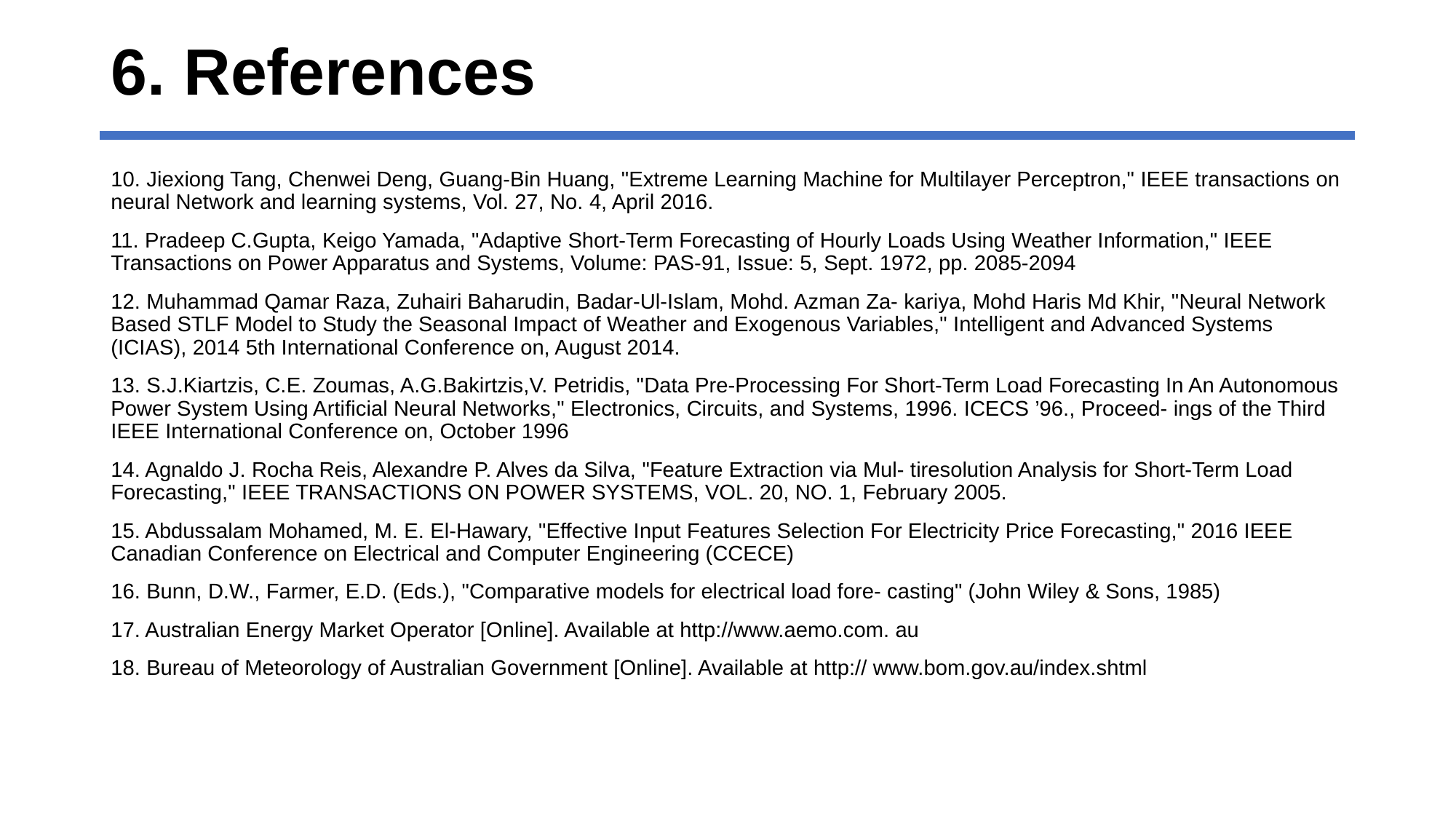

# 6. References
10. Jiexiong Tang, Chenwei Deng, Guang-Bin Huang, "Extreme Learning Machine for Multilayer Perceptron," IEEE transactions on neural Network and learning systems, Vol. 27, No. 4, April 2016.
11. Pradeep C.Gupta, Keigo Yamada, "Adaptive Short-Term Forecasting of Hourly Loads Using Weather Information," IEEE Transactions on Power Apparatus and Systems, Volume: PAS-91, Issue: 5, Sept. 1972, pp. 2085-2094
12. Muhammad Qamar Raza, Zuhairi Baharudin, Badar-Ul-Islam, Mohd. Azman Za- kariya, Mohd Haris Md Khir, "Neural Network Based STLF Model to Study the Seasonal Impact of Weather and Exogenous Variables," Intelligent and Advanced Systems (ICIAS), 2014 5th International Conference on, August 2014.
13. S.J.Kiartzis, C.E. Zoumas, A.G.Bakirtzis,V. Petridis, "Data Pre-Processing For Short-Term Load Forecasting In An Autonomous Power System Using Artificial Neural Networks," Electronics, Circuits, and Systems, 1996. ICECS ’96., Proceed- ings of the Third IEEE International Conference on, October 1996
14. Agnaldo J. Rocha Reis, Alexandre P. Alves da Silva, "Feature Extraction via Mul- tiresolution Analysis for Short-Term Load Forecasting," IEEE TRANSACTIONS ON POWER SYSTEMS, VOL. 20, NO. 1, February 2005.
15. Abdussalam Mohamed, M. E. El-Hawary, "Effective Input Features Selection For Electricity Price Forecasting," 2016 IEEE Canadian Conference on Electrical and Computer Engineering (CCECE)
16. Bunn, D.W., Farmer, E.D. (Eds.), "Comparative models for electrical load fore- casting" (John Wiley & Sons, 1985)
17. Australian Energy Market Operator [Online]. Available at http://www.aemo.com. au
18. Bureau of Meteorology of Australian Government [Online]. Available at http:// www.bom.gov.au/index.shtml